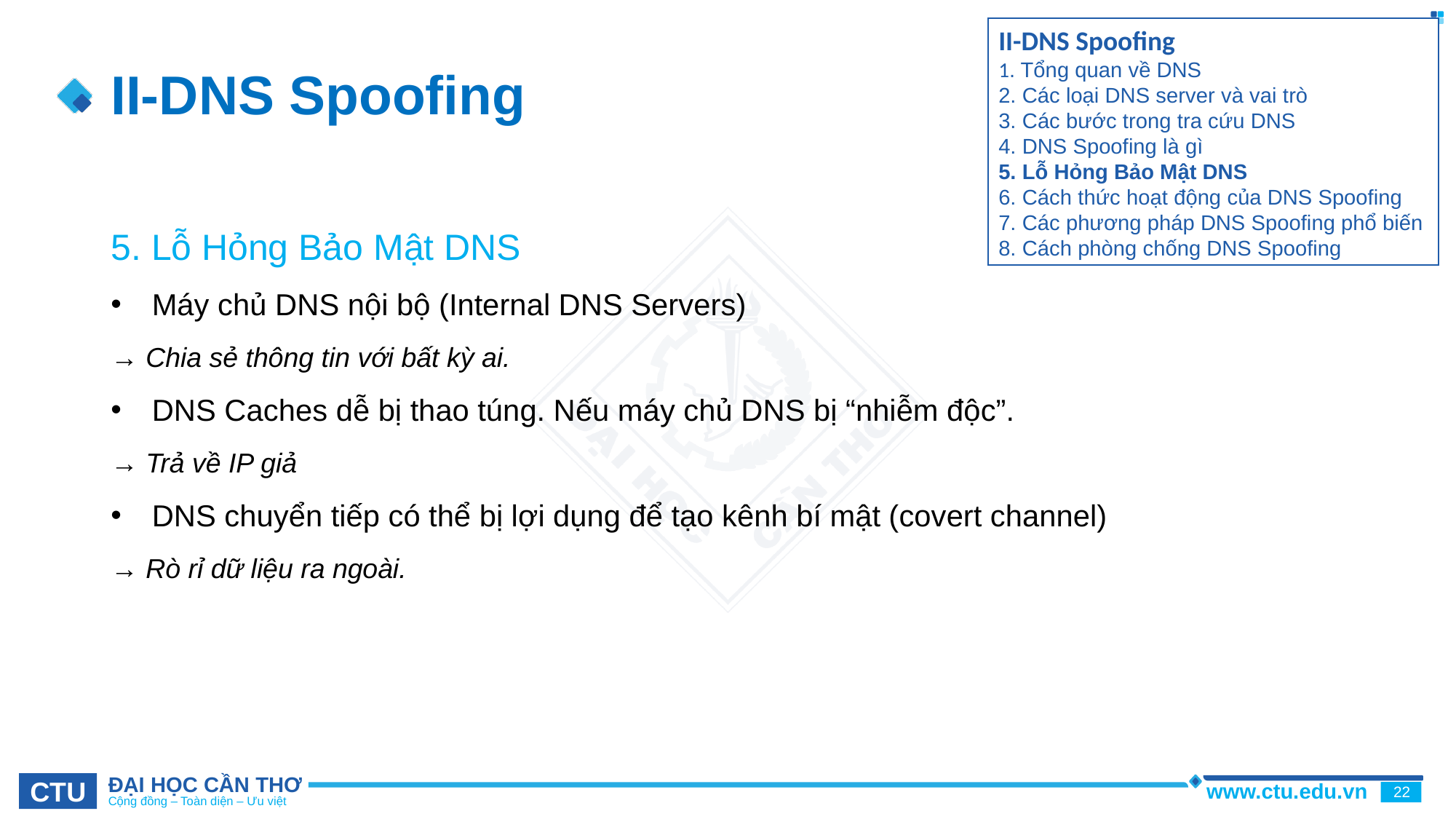

# II-DNS Spoofing
II-DNS Spoofing
1. Tổng quan về DNS
2. Các loại DNS server và vai trò
3. Các bước trong tra cứu DNS
4. DNS Spoofing là gì
5. Lỗ Hỏng Bảo Mật DNS
6. Cách thức hoạt động của DNS Spoofing
7. Các phương pháp DNS Spoofing phổ biến
8. Cách phòng chống DNS Spoofing
5. Lỗ Hỏng Bảo Mật DNS
Máy chủ DNS nội bộ (Internal DNS Servers)
→ Chia sẻ thông tin với bất kỳ ai.
DNS Caches dễ bị thao túng. Nếu máy chủ DNS bị “nhiễm độc”.
→ Trả về IP giả
DNS chuyển tiếp có thể bị lợi dụng để tạo kênh bí mật (covert channel)
→ Rò rỉ dữ liệu ra ngoài.